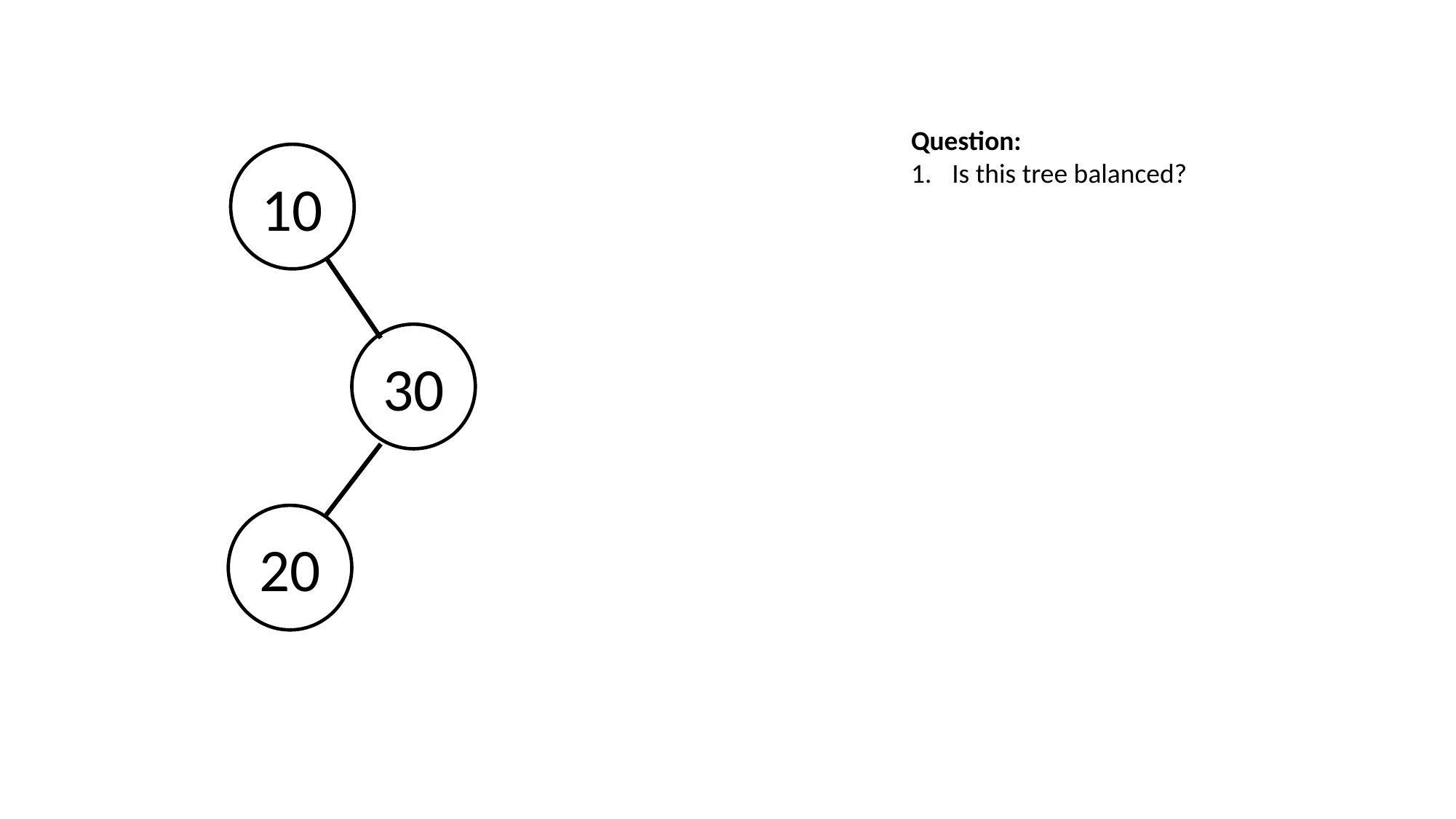

Question:
Is this tree balanced?

10
30
20